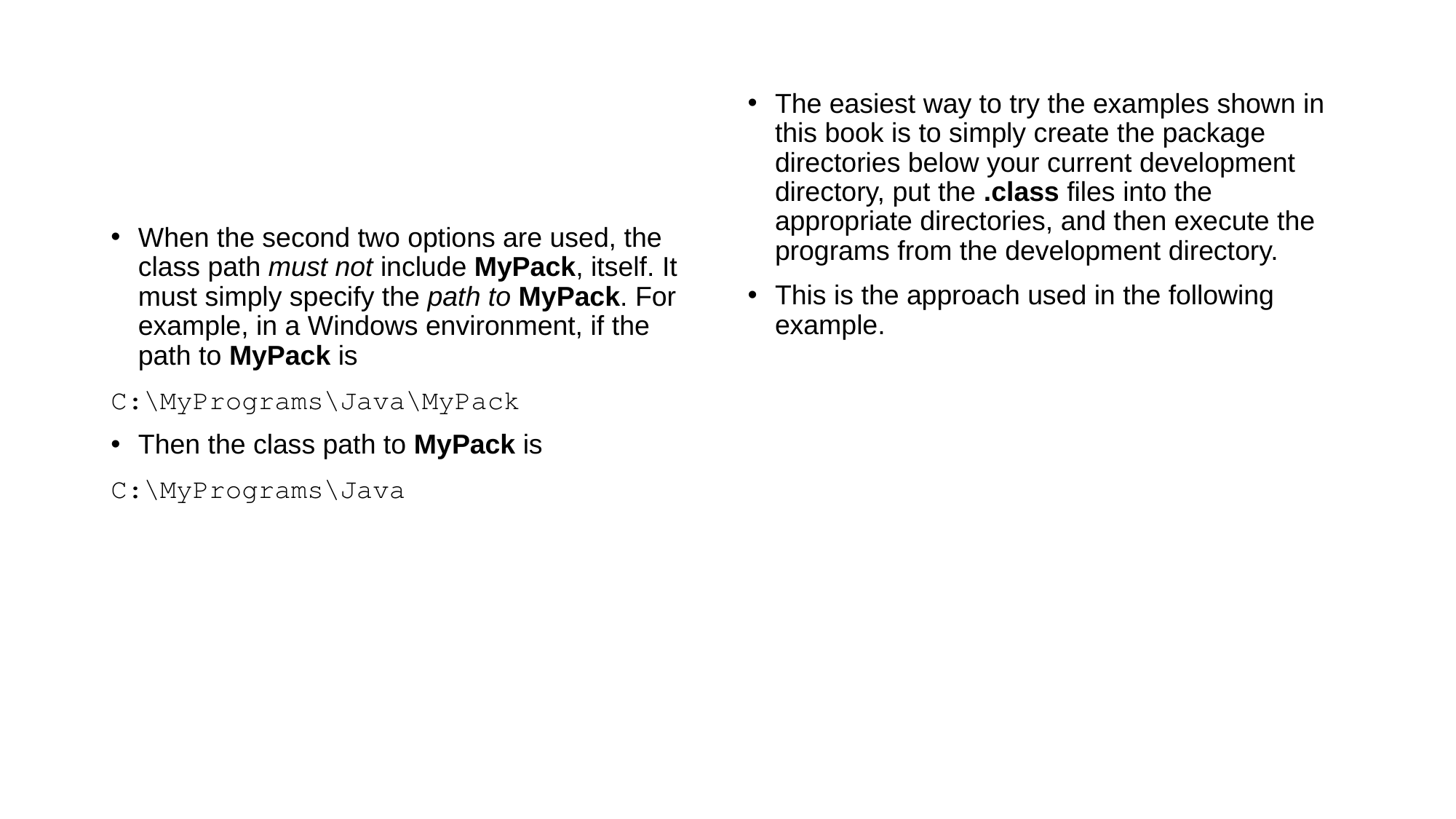

The easiest way to try the examples shown in this book is to simply create the package directories below your current development directory, put the .class files into the appropriate directories, and then execute the programs from the development directory.
This is the approach used in the following example.
When the second two options are used, the class path must not include MyPack, itself. It must simply specify the path to MyPack. For example, in a Windows environment, if the path to MyPack is
C:\MyPrograms\Java\MyPack
Then the class path to MyPack is
C:\MyPrograms\Java